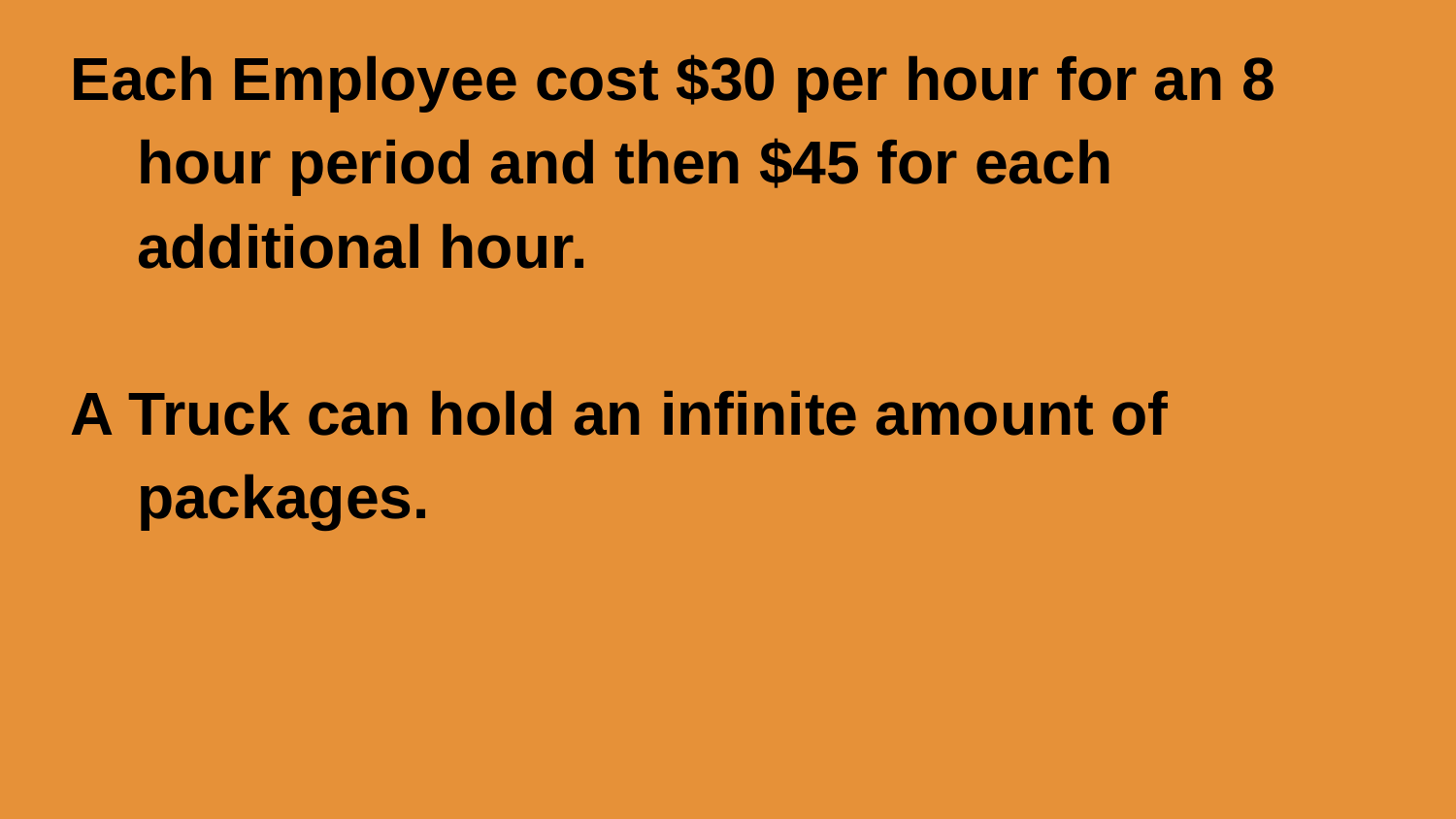

Each Employee cost $30 per hour for an 8 hour period and then $45 for each additional hour.

A Truck can hold an infinite amount of packages.